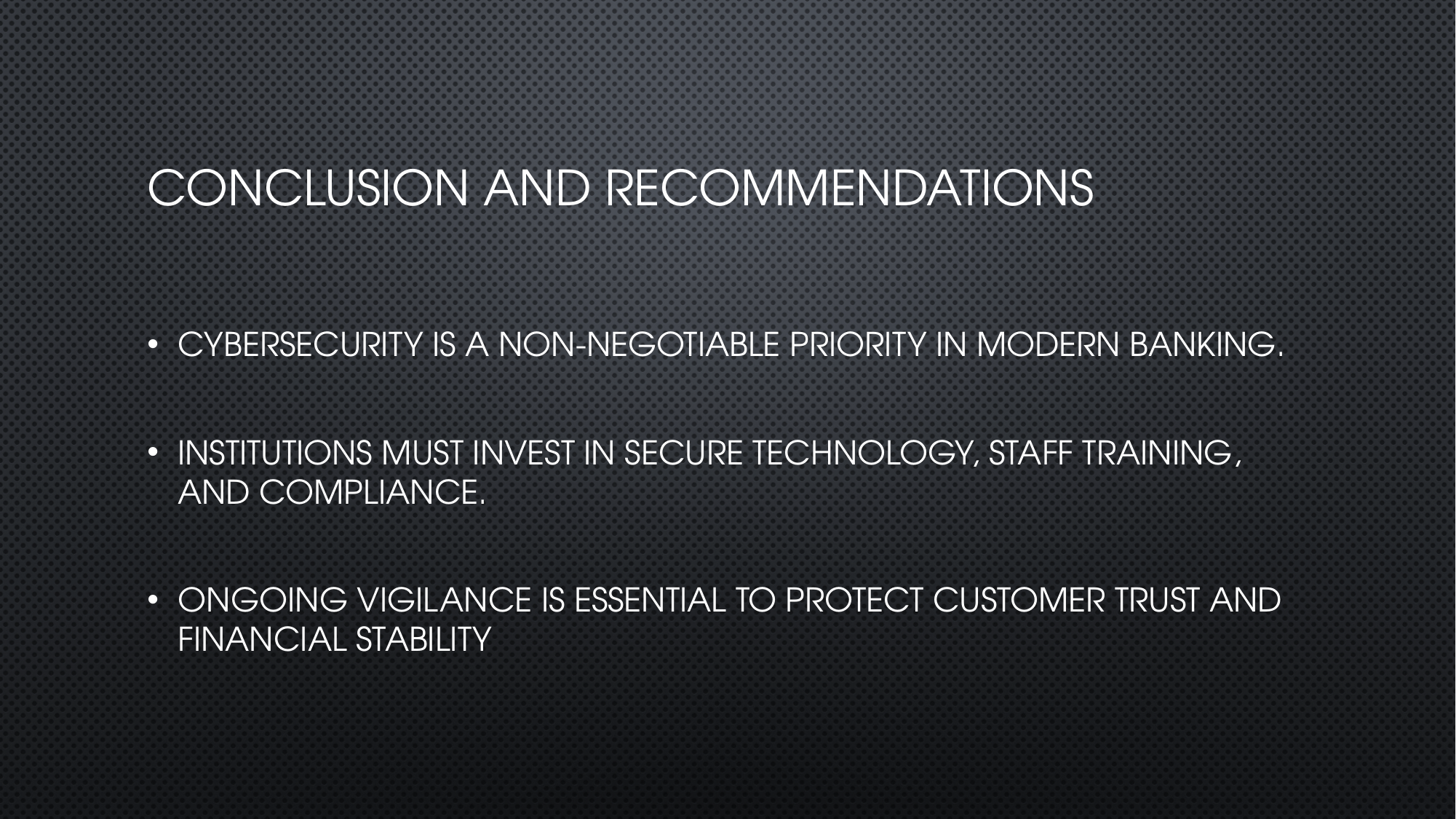

# CONCLUSION AND RECOMMENDATIONS
Cybersecurity is a non-negotiable priority in modern banking.

Institutions must invest in secure technology, staff training, and compliance.

Ongoing vigilance is essential to protect customer trust and financial stability